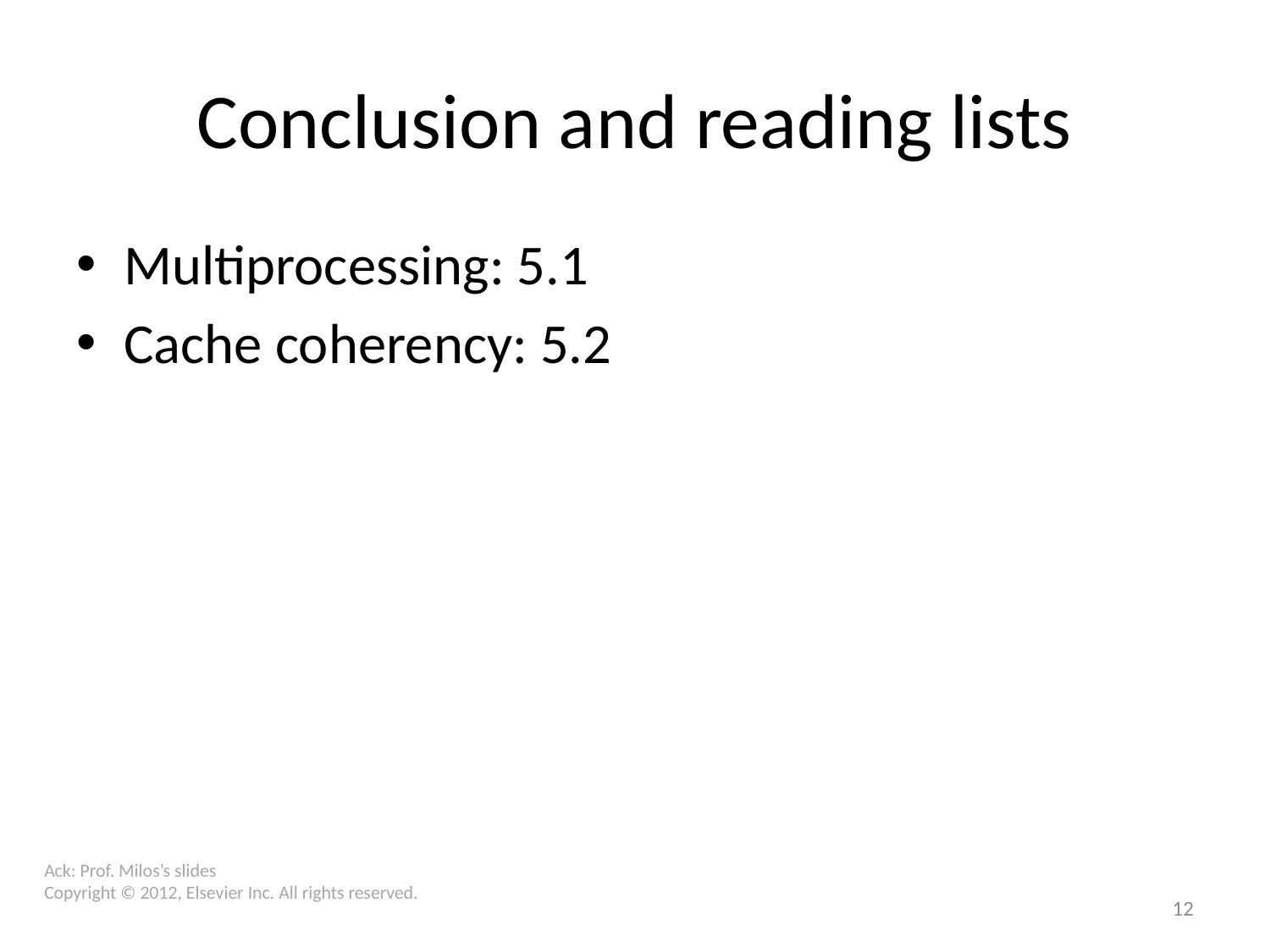

# Conclusion and reading lists
Multiprocessing: 5.1
Cache coherency: 5.2
Ack: Prof. Milos’s slides
Copyright © 2012, Elsevier Inc. All rights reserved.
12